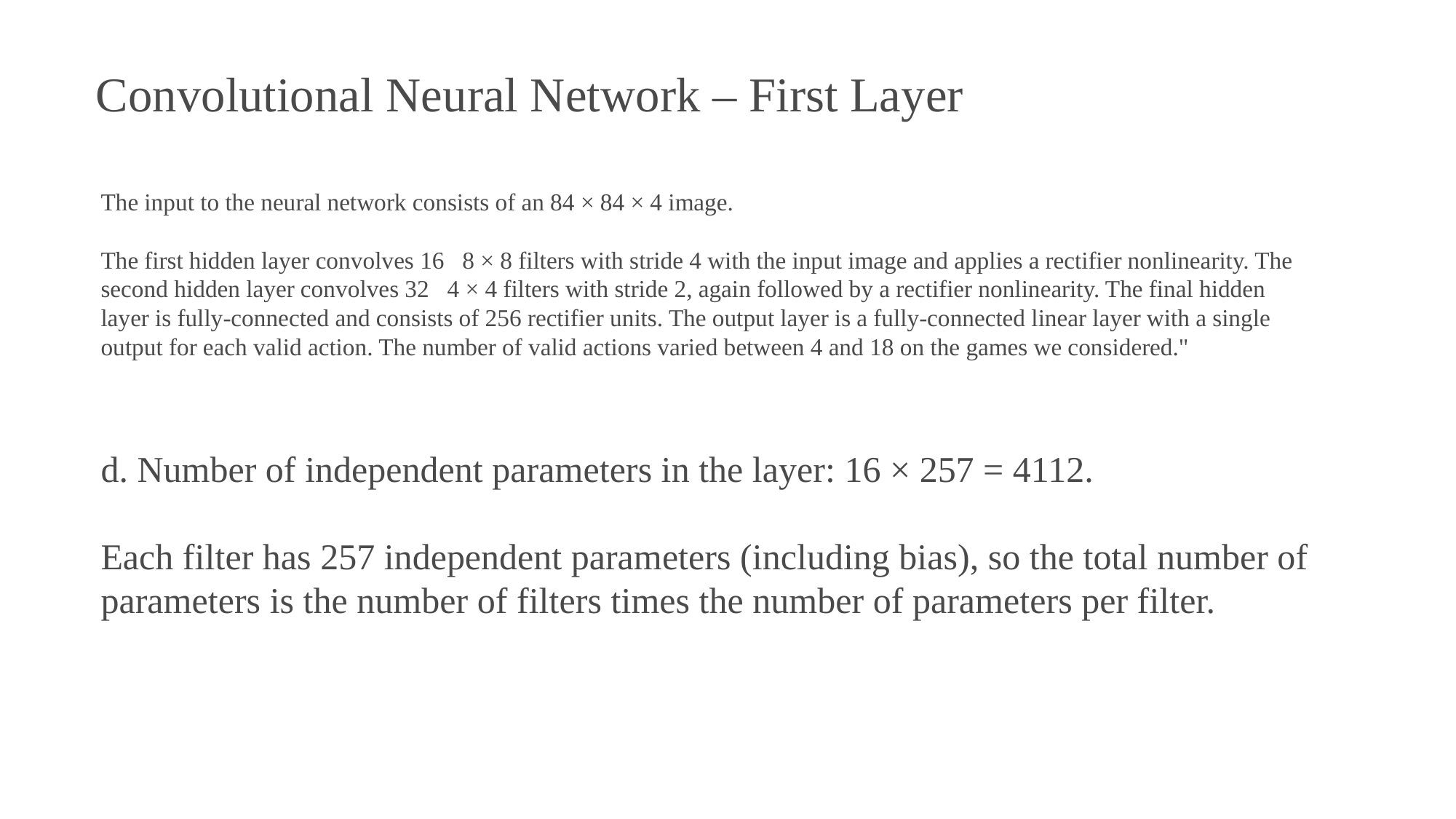

Convolutional Neural Network – First Layer
The input to the neural network consists of an 84 × 84 × 4 image.

The first hidden layer convolves 16   8 × 8 filters with stride 4 with the input image and applies a rectifier nonlinearity. The second hidden layer convolves 32   4 × 4 filters with stride 2, again followed by a rectifier nonlinearity. The final hidden layer is fully-connected and consists of 256 rectifier units. The output layer is a fully-connected linear layer with a single output for each valid action. The number of valid actions varied between 4 and 18 on the games we considered."

d. Number of independent parameters in the layer: 16 × 257 = 4112.

Each filter has 257 independent parameters (including bias), so the total number of parameters is the number of filters times the number of parameters per filter.